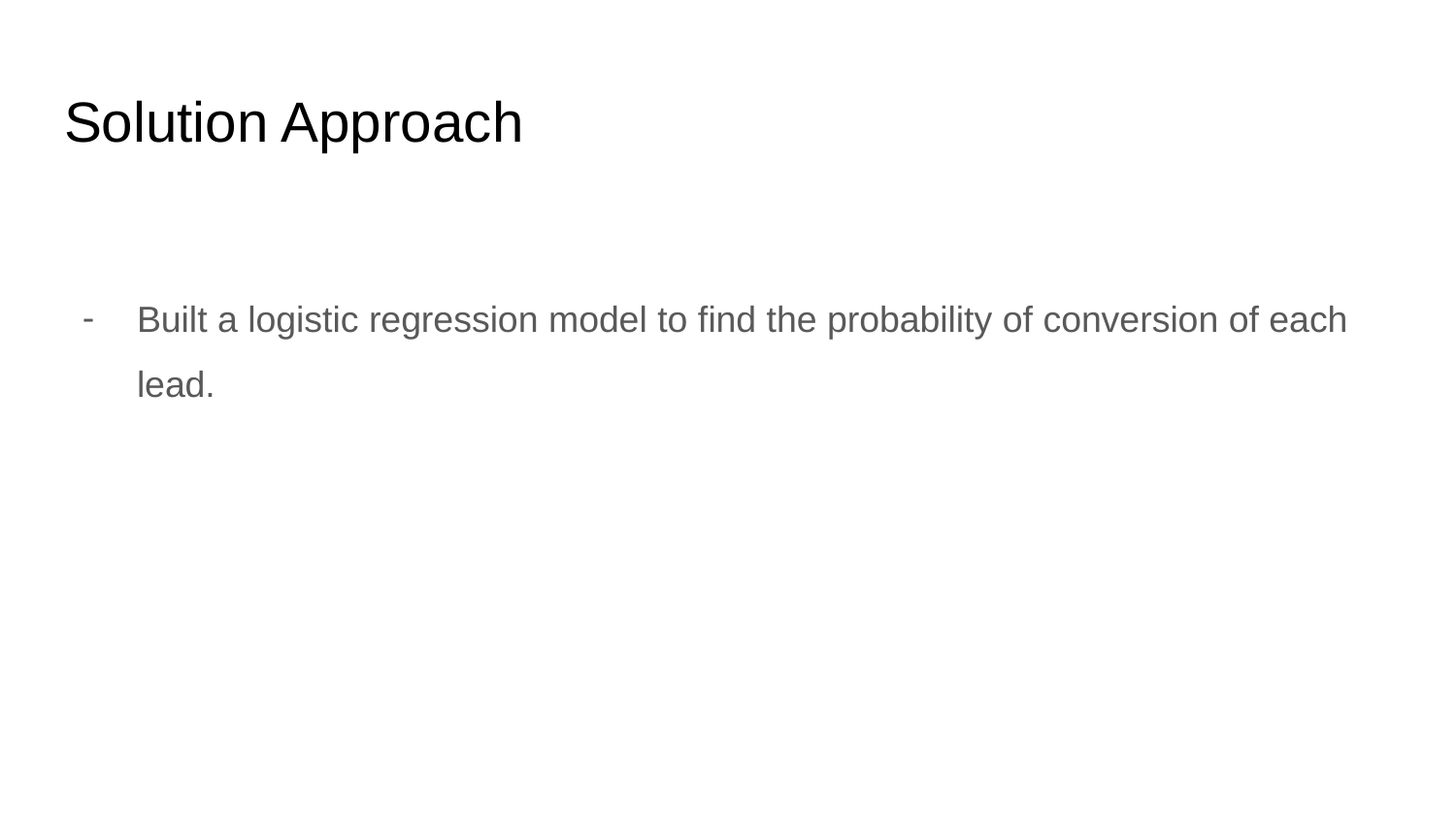

# Solution Approach

Built a logistic regression model to find the probability of conversion of each lead.